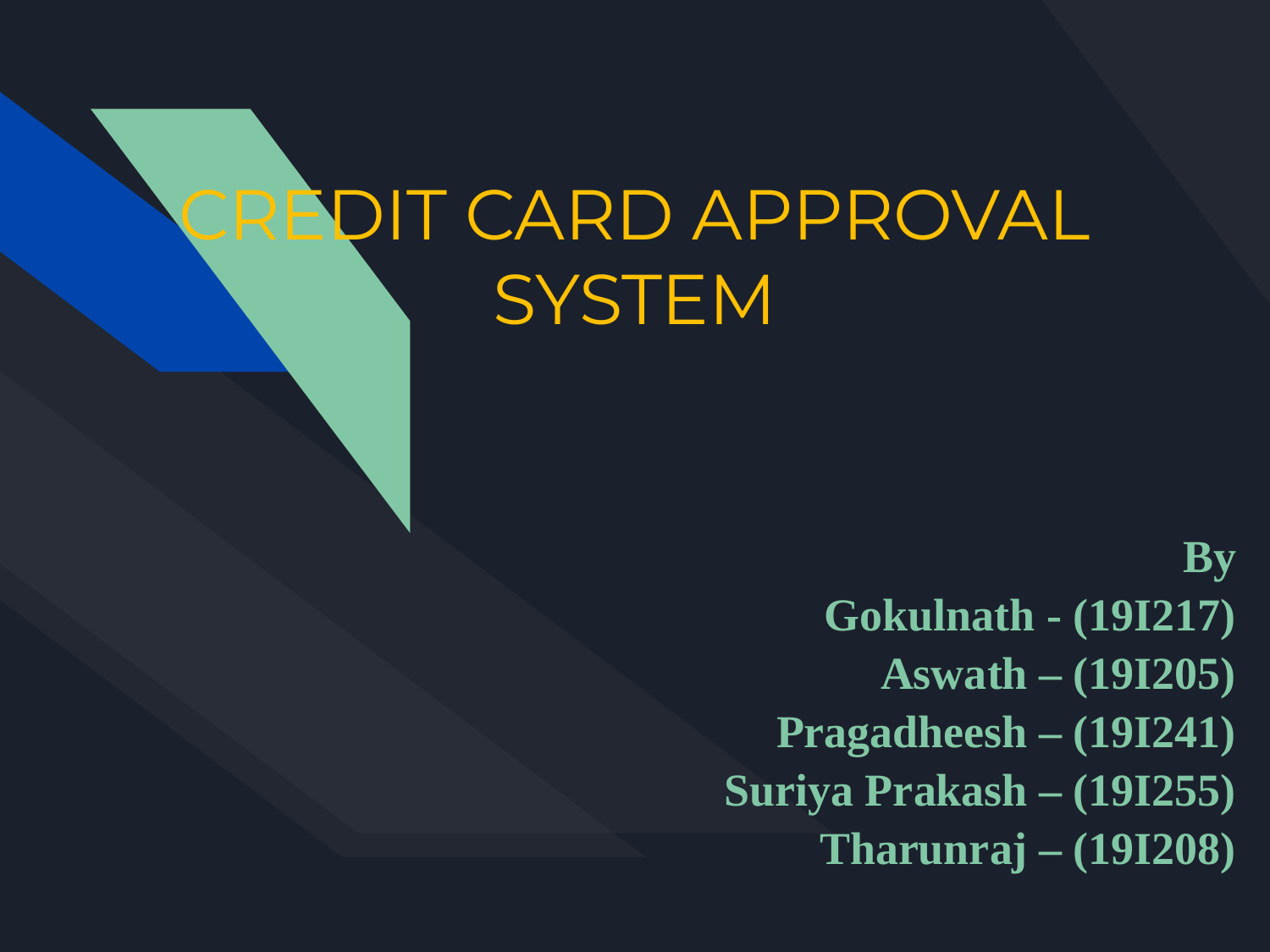

# CREDIT CARD APPROVAL SYSTEM

By
Gokulnath - (19I217)
Aswath – (19I205)
Pragadheesh – (19I241)
Suriya Prakash – (19I255)
Tharunraj – (19I208)